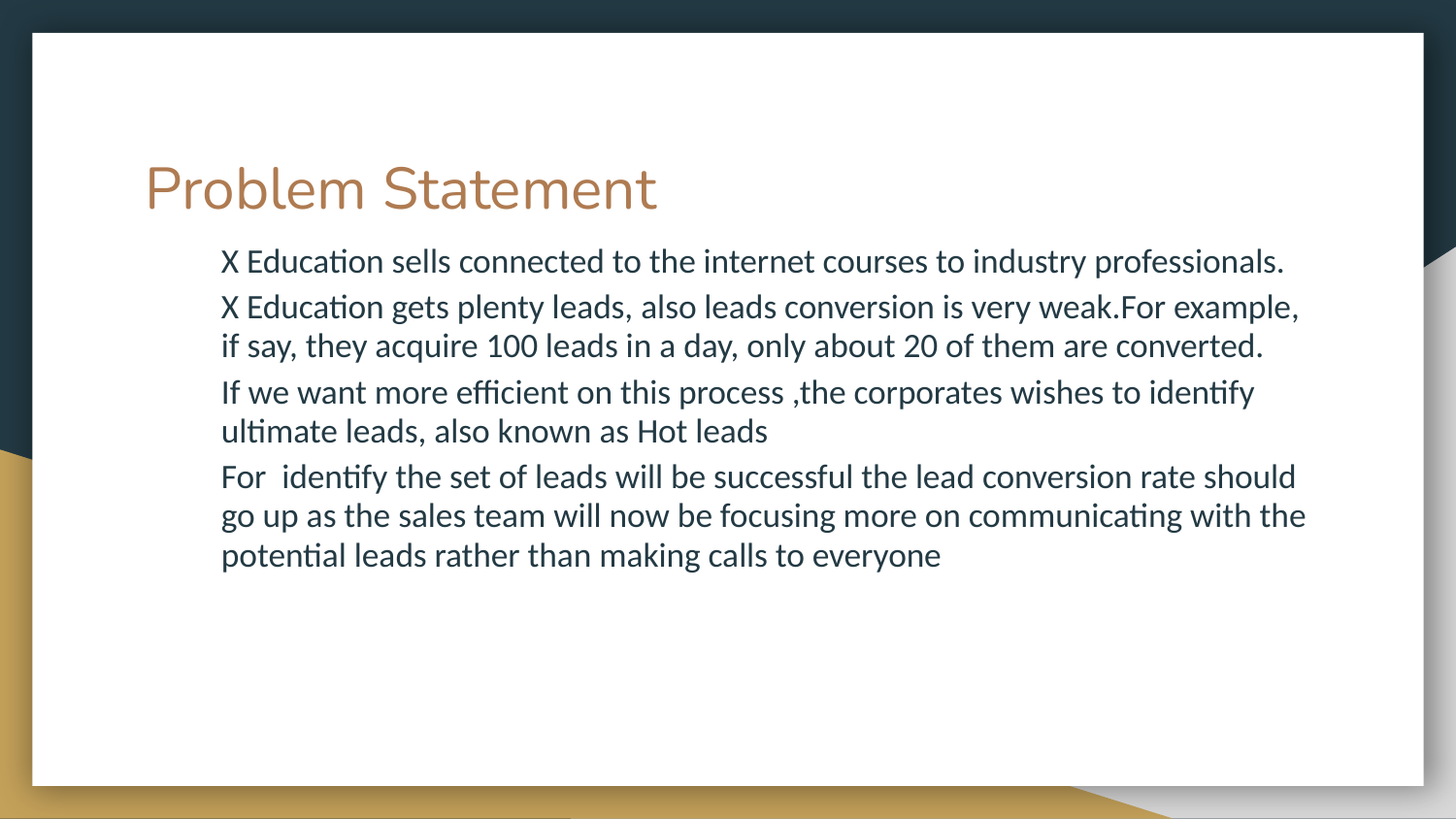

# Problem Statement
X Education sells connected to the internet courses to industry professionals.
X Education gets plenty leads, also leads conversion is very weak.For example, if say, they acquire 100 leads in a day, only about 20 of them are converted.
If we want more efficient on this process ,the corporates wishes to identify ultimate leads, also known as Hot leads
For  identify the set of leads will be successful the lead conversion rate should go up as the sales team will now be focusing more on communicating with the potential leads rather than making calls to everyone